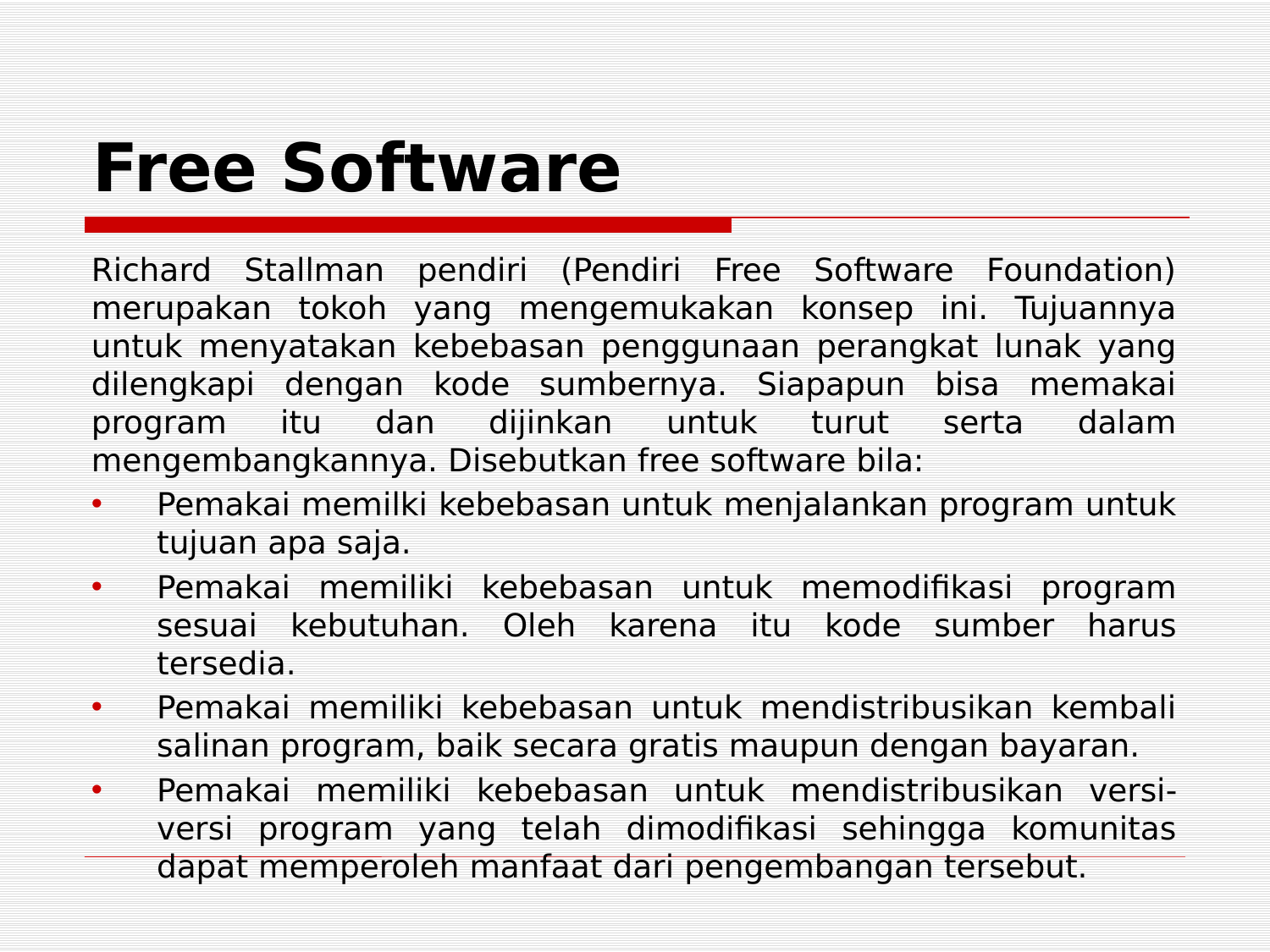

# Free Software
Richard Stallman pendiri (Pendiri Free Software Foundation) merupakan tokoh yang mengemukakan konsep ini. Tujuannya untuk menyatakan kebebasan penggunaan perangkat lunak yang dilengkapi dengan kode sumbernya. Siapapun bisa memakai program itu dan dijinkan untuk turut serta dalam mengembangkannya. Disebutkan free software bila:
Pemakai memilki kebebasan untuk menjalankan program untuk tujuan apa saja.
Pemakai memiliki kebebasan untuk memodifikasi program sesuai kebutuhan. Oleh karena itu kode sumber harus tersedia.
Pemakai memiliki kebebasan untuk mendistribusikan kembali salinan program, baik secara gratis maupun dengan bayaran.
Pemakai memiliki kebebasan untuk mendistribusikan versi-versi program yang telah dimodifikasi sehingga komunitas dapat memperoleh manfaat dari pengembangan tersebut.